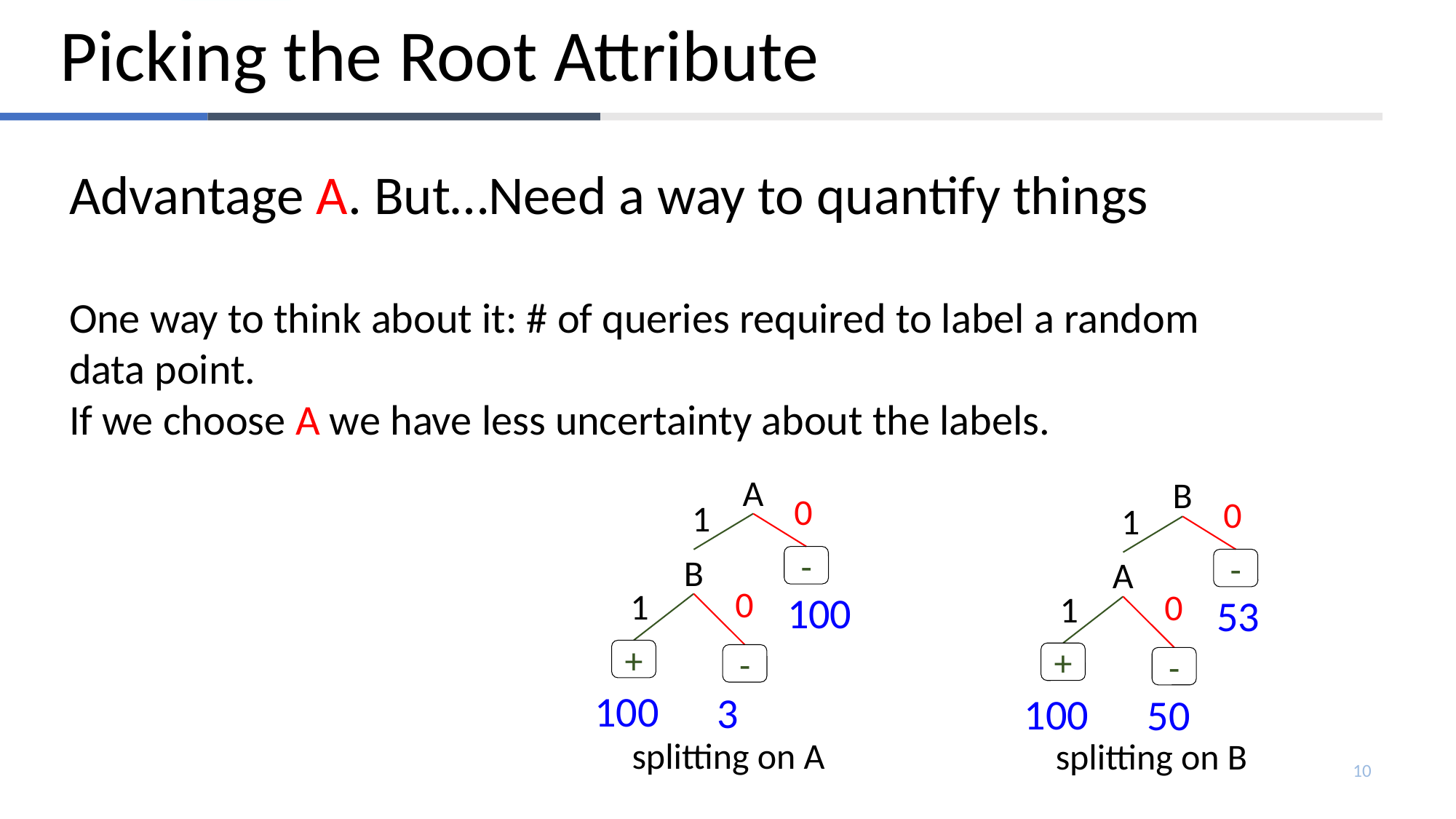

# Picking the Root Attribute
Advantage A. But…Need a way to quantify things

One way to think about it: # of queries required to label a random data point.
If we choose A we have less uncertainty about the labels.
A
0
1
-
B
0
1
+
-
B
0
1
-
A
0
1
+
-
100
53
100
3
100
50
splitting on A
splitting on B
10